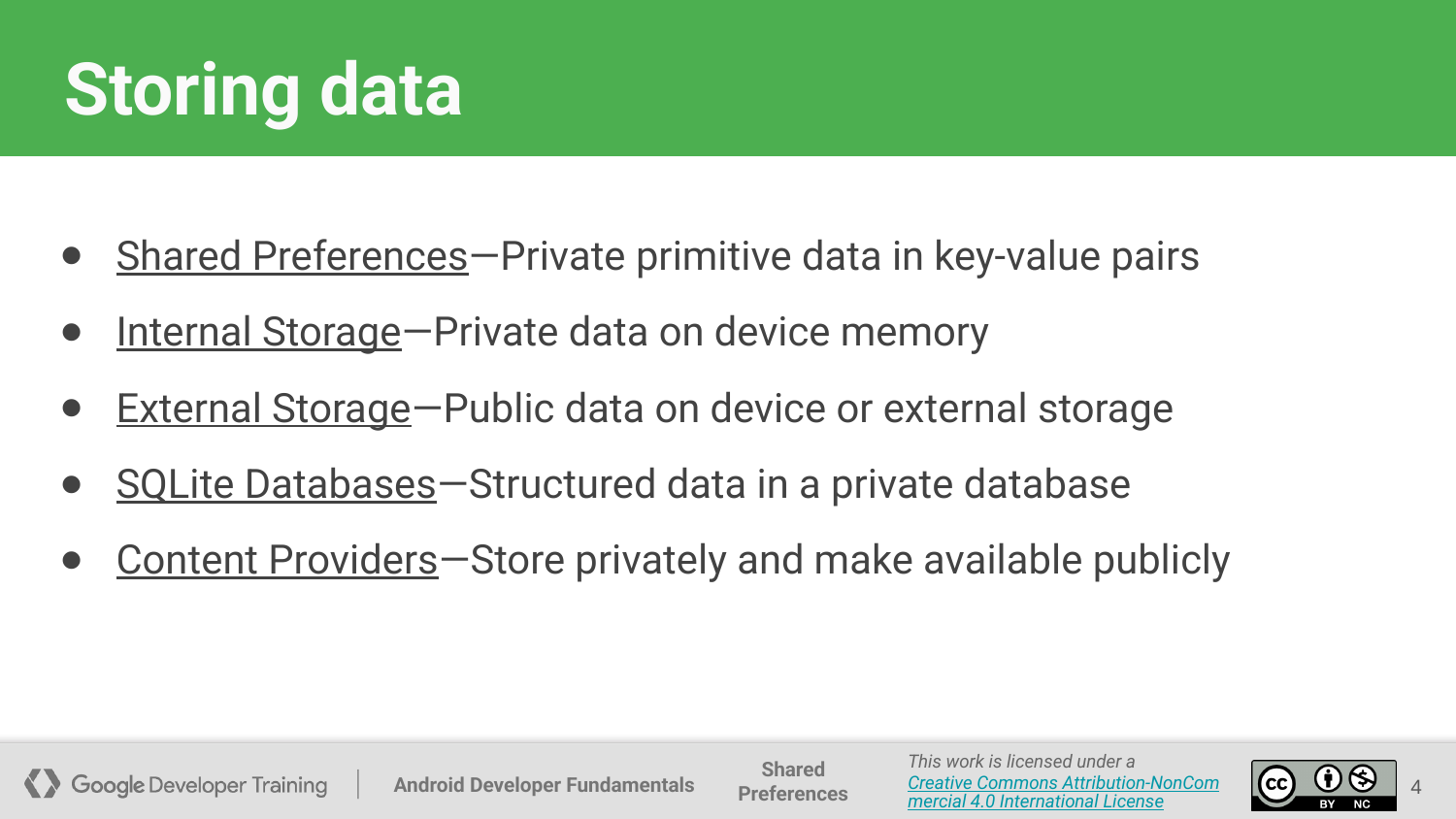

# Storing data
Shared Preferences—Private primitive data in key-value pairs
Internal Storage—Private data on device memory
External Storage—Public data on device or external storage
SQLite Databases—Structured data in a private database
Content Providers—Store privately and make available publicly
4